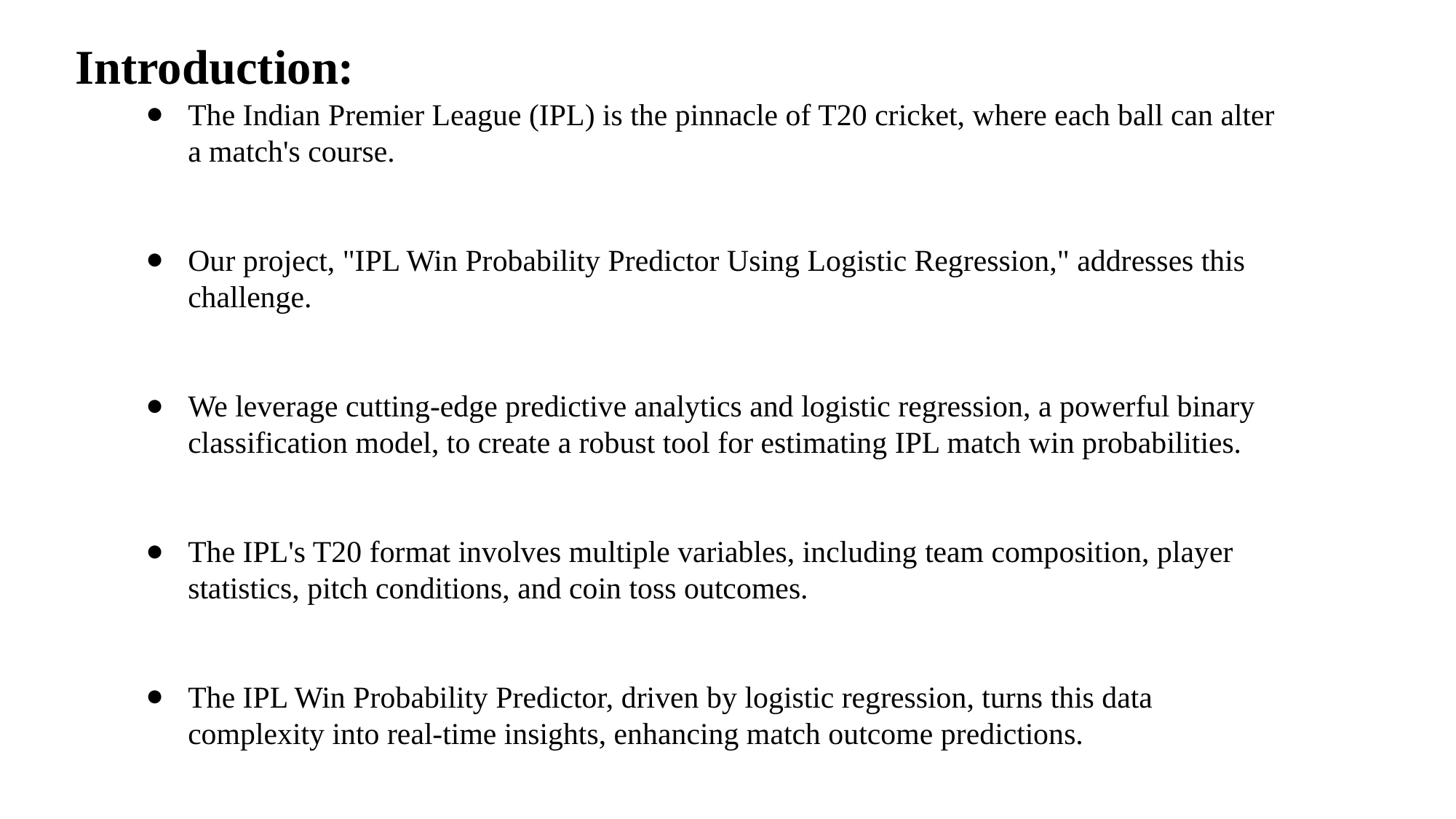

Introduction:
The Indian Premier League (IPL) is the pinnacle of T20 cricket, where each ball can alter a match's course.

Our project, "IPL Win Probability Predictor Using Logistic Regression," addresses this challenge.

We leverage cutting-edge predictive analytics and logistic regression, a powerful binary classification model, to create a robust tool for estimating IPL match win probabilities.

The IPL's T20 format involves multiple variables, including team composition, player statistics, pitch conditions, and coin toss outcomes.

The IPL Win Probability Predictor, driven by logistic regression, turns this data complexity into real-time insights, enhancing match outcome predictions.